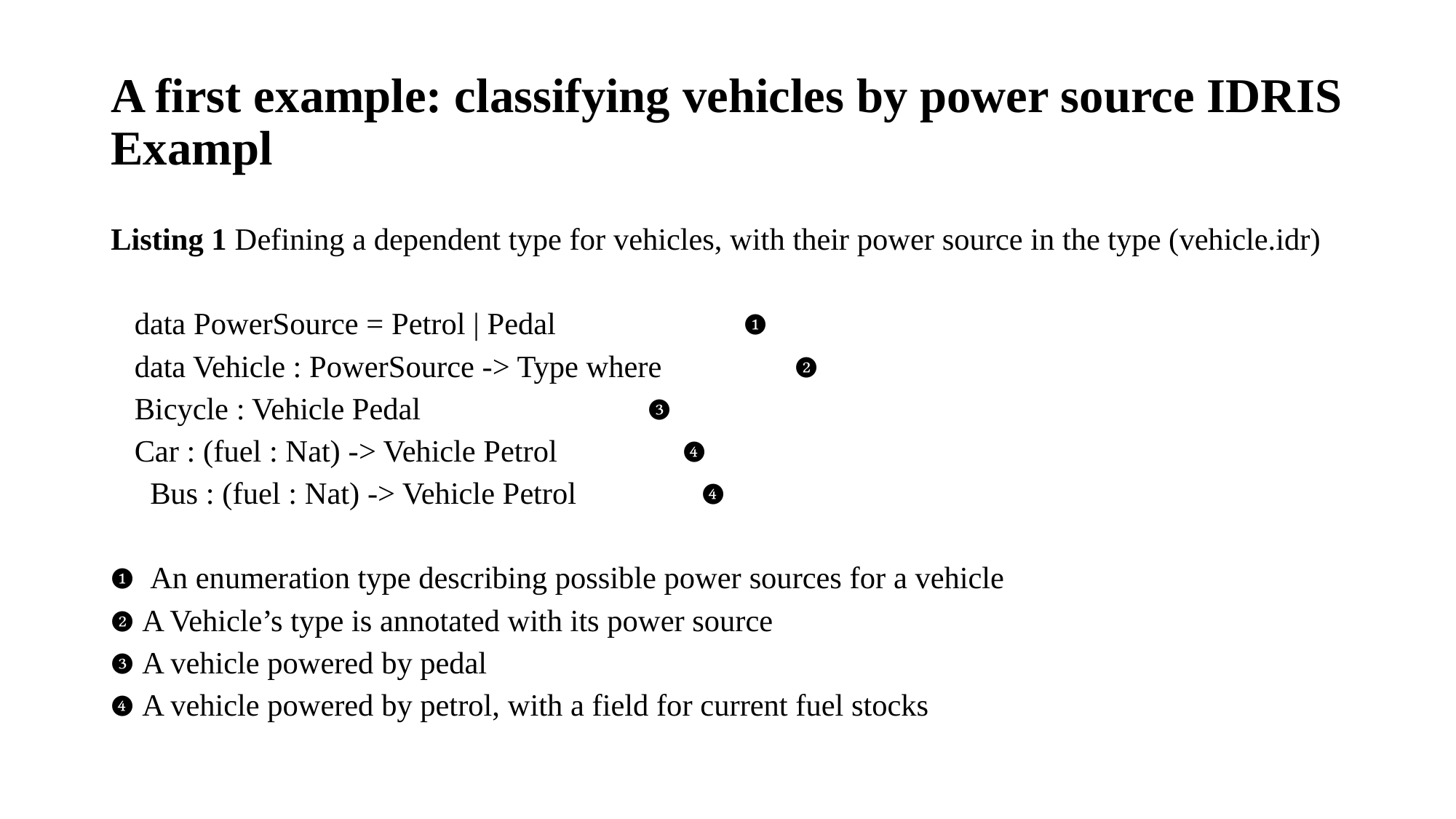

# A first example: classifying vehicles by power source IDRIS Exampl
Listing 1 Defining a dependent type for vehicles, with their power source in the type (vehicle.idr)

   data PowerSource = Petrol | Pedal                        ❶
   data Vehicle : PowerSource -> Type where                 ❷
   Bicycle : Vehicle Pedal                             ❸
   Car : (fuel : Nat) -> Vehicle Petrol                ❹
     Bus : (fuel : Nat) -> Vehicle Petrol                ❹

❶  An enumeration type describing possible power sources for a vehicle
❷ A Vehicle’s type is annotated with its power source
❸ A vehicle powered by pedal
❹ A vehicle powered by petrol, with a field for current fuel stocks